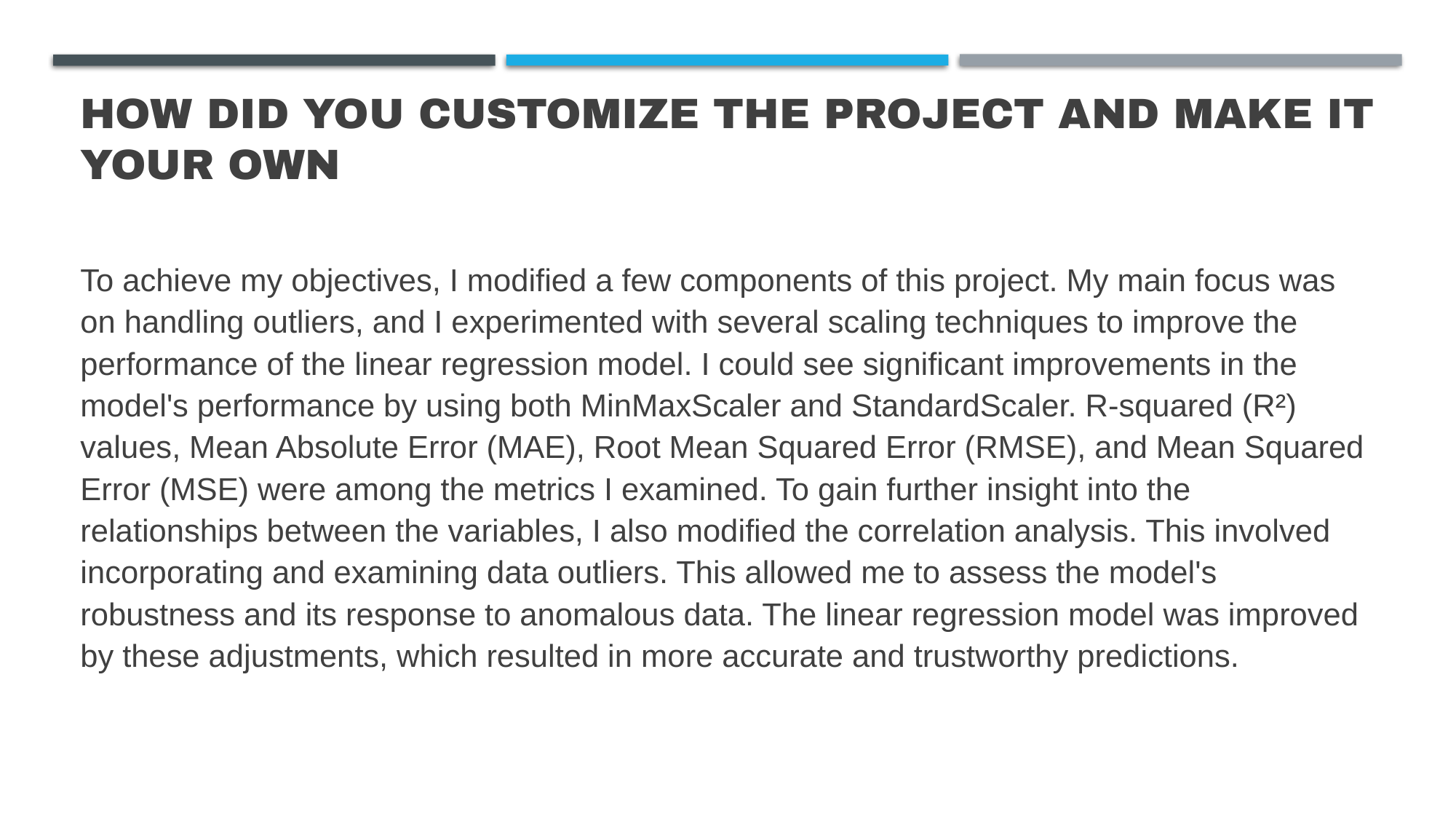

# How did you customize the project and make it your own
To achieve my objectives, I modified a few components of this project. My main focus was on handling outliers, and I experimented with several scaling techniques to improve the performance of the linear regression model. I could see significant improvements in the model's performance by using both MinMaxScaler and StandardScaler. R-squared (R²) values, Mean Absolute Error (MAE), Root Mean Squared Error (RMSE), and Mean Squared Error (MSE) were among the metrics I examined. To gain further insight into the relationships between the variables, I also modified the correlation analysis. This involved incorporating and examining data outliers. This allowed me to assess the model's robustness and its response to anomalous data. The linear regression model was improved by these adjustments, which resulted in more accurate and trustworthy predictions.